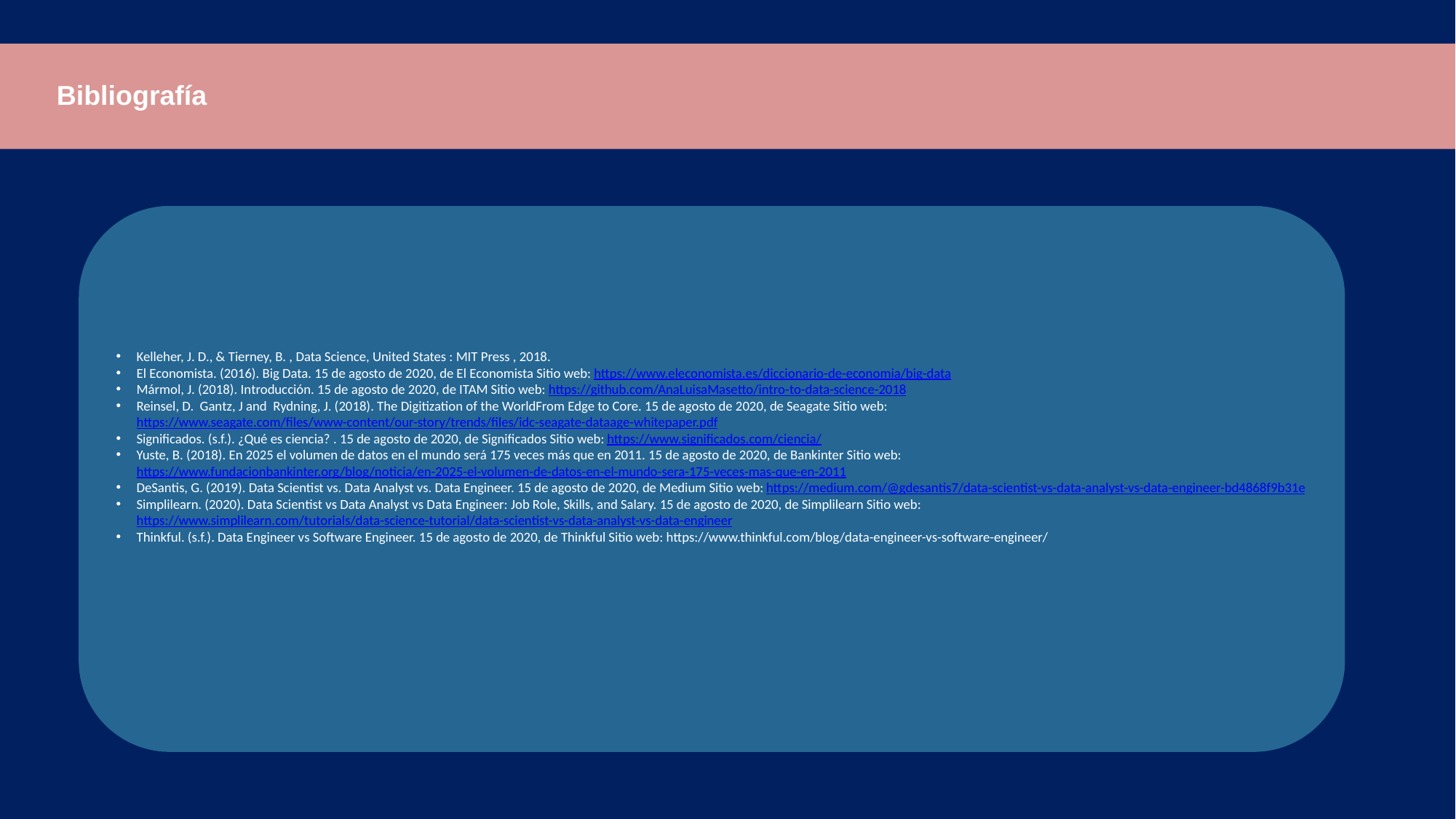

# Bibliografía

Kelleher, J. D., & Tierney, B. , Data Science, United States : MIT Press , 2018.
El Economista. (2016). Big Data. 15 de agosto de 2020, de El Economista Sitio web: https://www.eleconomista.es/diccionario-de-economia/big-data
Mármol, J. (2018). Introducción. 15 de agosto de 2020, de ITAM Sitio web: https://github.com/AnaLuisaMasetto/intro-to-data-science-2018
Reinsel, D.  Gantz, J and  Rydning, J. (2018). The Digitization of the WorldFrom Edge to Core. 15 de agosto de 2020, de Seagate Sitio web: https://www.seagate.com/files/www-content/our-story/trends/files/idc-seagate-dataage-whitepaper.pdf
Significados. (s.f.). ¿Qué es ciencia? . 15 de agosto de 2020, de Significados Sitio web: https://www.significados.com/ciencia/
Yuste, B. (2018). En 2025 el volumen de datos en el mundo será 175 veces más que en 2011. 15 de agosto de 2020, de Bankinter Sitio web: https://www.fundacionbankinter.org/blog/noticia/en-2025-el-volumen-de-datos-en-el-mundo-sera-175-veces-mas-que-en-2011
DeSantis, G. (2019). Data Scientist vs. Data Analyst vs. Data Engineer. 15 de agosto de 2020, de Medium Sitio web: https://medium.com/@gdesantis7/data-scientist-vs-data-analyst-vs-data-engineer-bd4868f9b31e
Simplilearn. (2020). Data Scientist vs Data Analyst vs Data Engineer: Job Role, Skills, and Salary. 15 de agosto de 2020, de Simplilearn Sitio web: https://www.simplilearn.com/tutorials/data-science-tutorial/data-scientist-vs-data-analyst-vs-data-engineer
Thinkful. (s.f.). Data Engineer vs Software Engineer. 15 de agosto de 2020, de Thinkful Sitio web: https://www.thinkful.com/blog/data-engineer-vs-software-engineer/